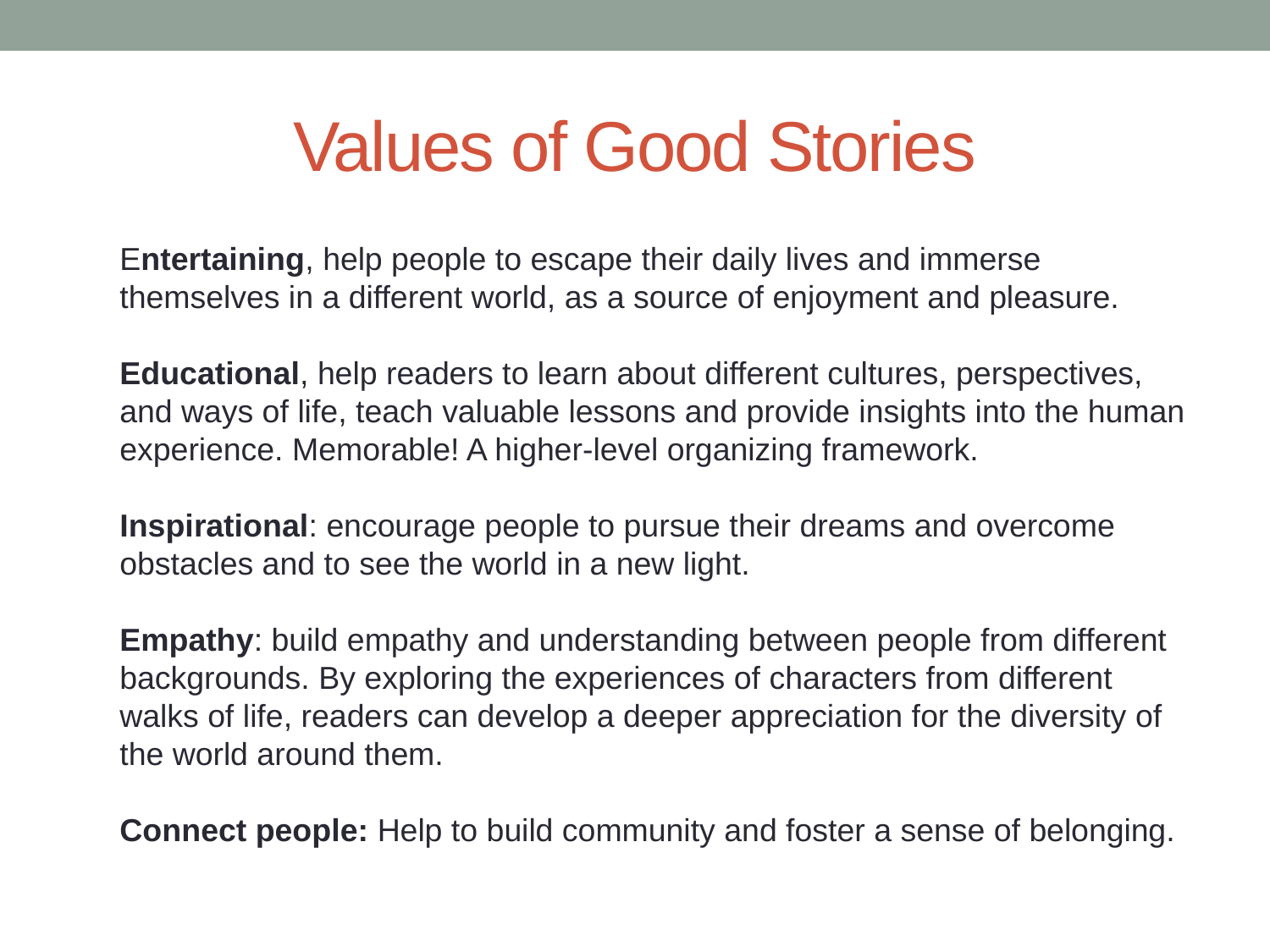

# Values of Good Stories
Entertaining, help people to escape their daily lives and immerse themselves in a different world, as a source of enjoyment and pleasure.

Educational, help readers to learn about different cultures, perspectives, and ways of life, teach valuable lessons and provide insights into the human experience. Memorable! A higher-level organizing framework.

Inspirational: encourage people to pursue their dreams and overcome obstacles and to see the world in a new light.

Empathy: build empathy and understanding between people from different backgrounds. By exploring the experiences of characters from different walks of life, readers can develop a deeper appreciation for the diversity of the world around them.

Connect people: Help to build community and foster a sense of belonging.